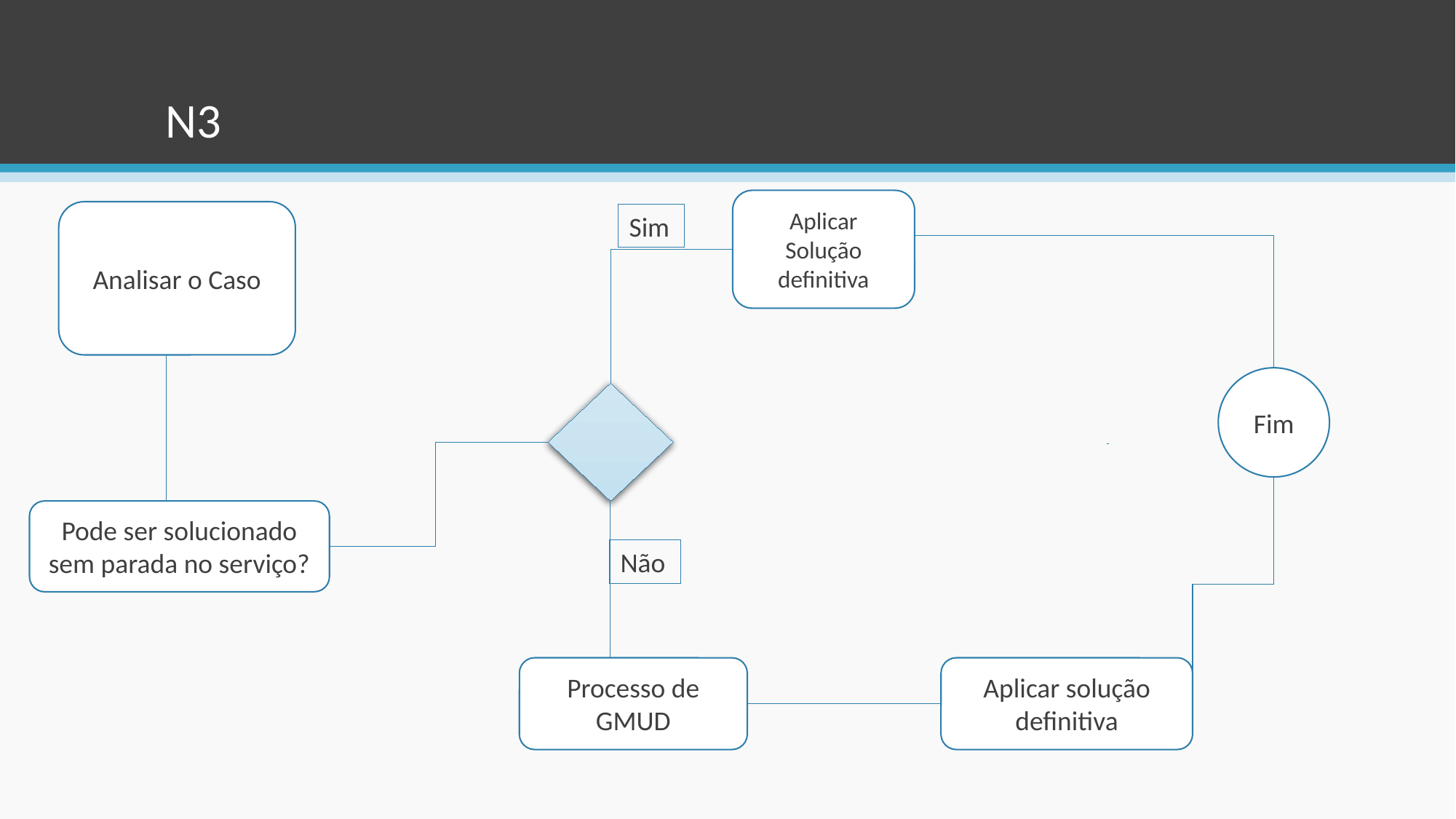

# N3
Aplicar Solução definitiva
Analisar o Caso
Sim
Fim

Pode ser solucionado sem parada no serviço?
Não
Aplicar solução definitiva
Processo de GMUD